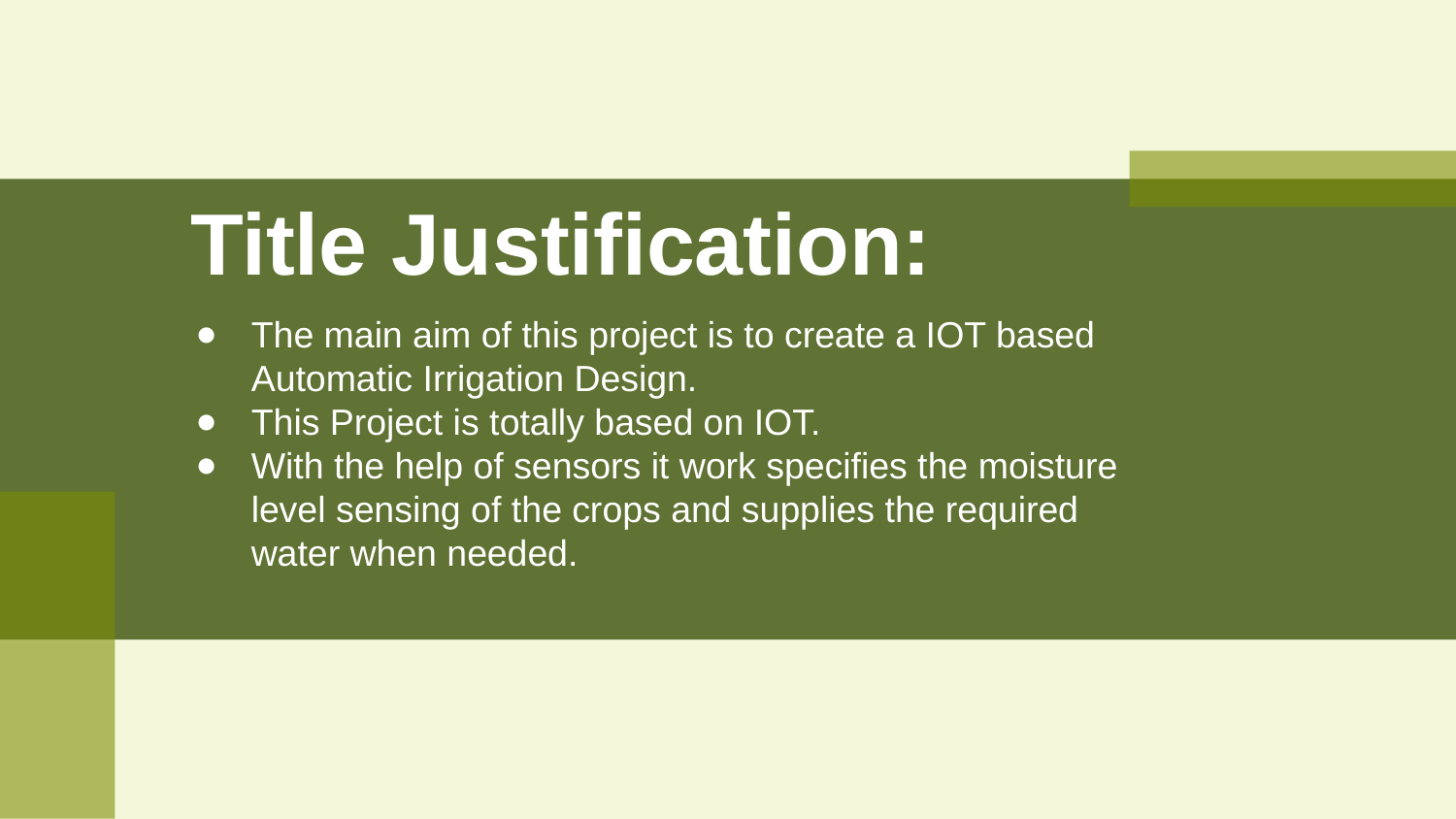

# Title Justification:
The main aim of this project is to create a IOT based Automatic Irrigation Design.
This Project is totally based on IOT.
With the help of sensors it work specifies the moisture level sensing of the crops and supplies the required water when needed.